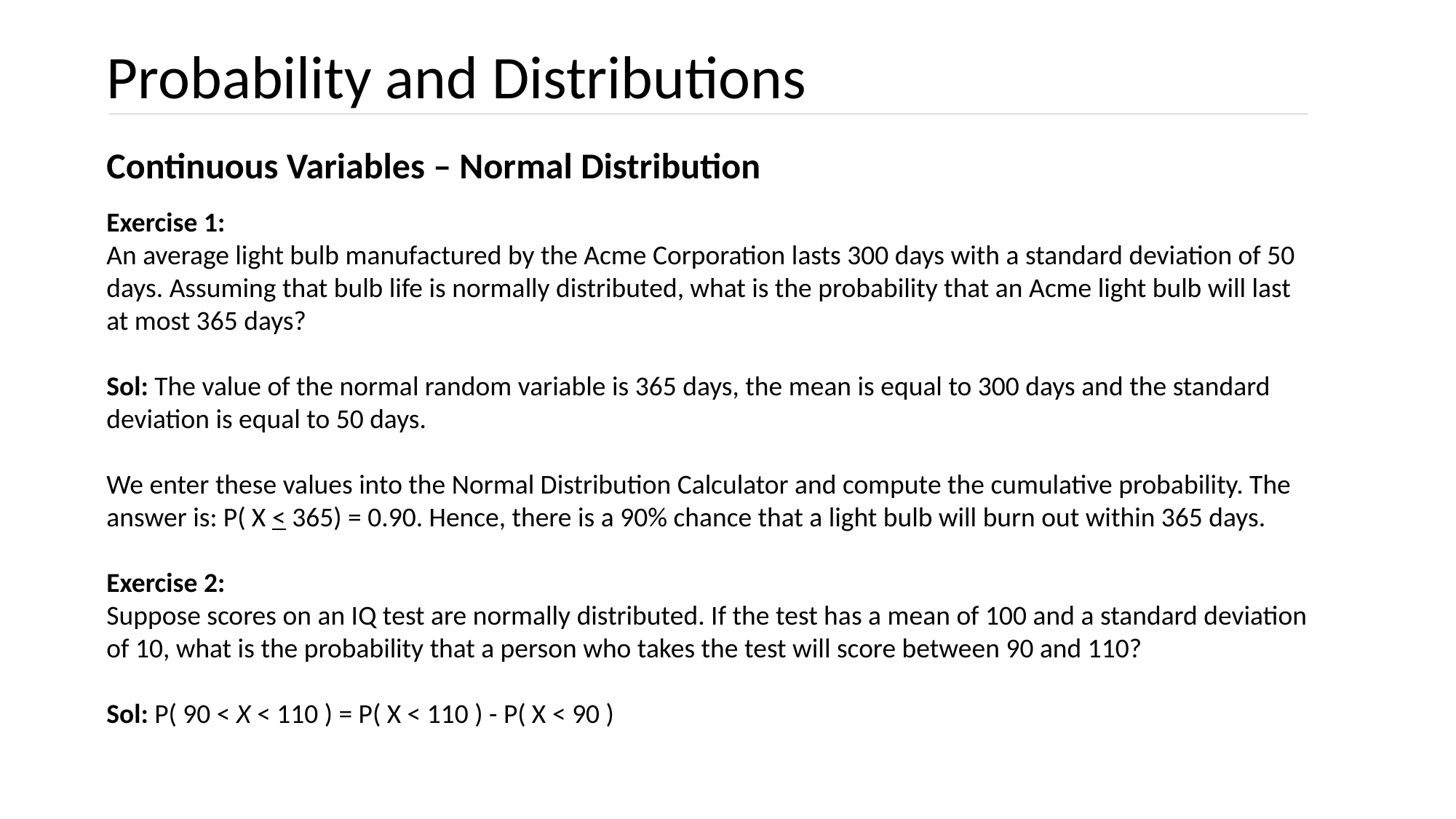

# Probability and Distributions
Continuous Variables – Normal Distribution
Exercise 1:
An average light bulb manufactured by the Acme Corporation lasts 300 days with a standard deviation of 50 days. Assuming that bulb life is normally distributed, what is the probability that an Acme light bulb will last at most 365 days?

Sol: The value of the normal random variable is 365 days, the mean is equal to 300 days and the standard deviation is equal to 50 days.

We enter these values into the Normal Distribution Calculator and compute the cumulative probability. The answer is: P( X < 365) = 0.90. Hence, there is a 90% chance that a light bulb will burn out within 365 days.

Exercise 2:
Suppose scores on an IQ test are normally distributed. If the test has a mean of 100 and a standard deviation of 10, what is the probability that a person who takes the test will score between 90 and 110?

Sol: P( 90 < X < 110 ) = P( X < 110 ) - P( X < 90 )